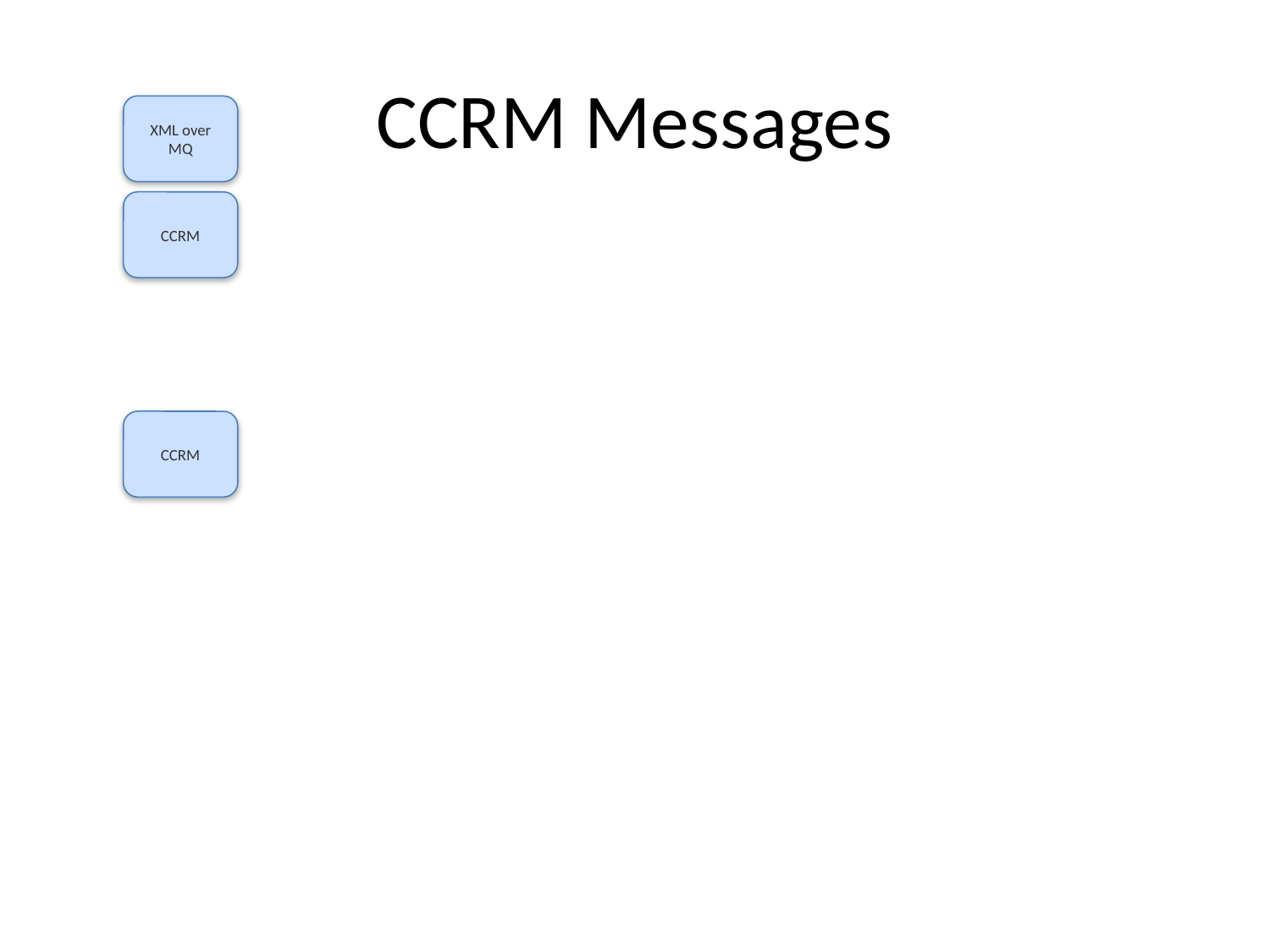

# CCRM Messages
XML over MQ
CCRM
CCRM